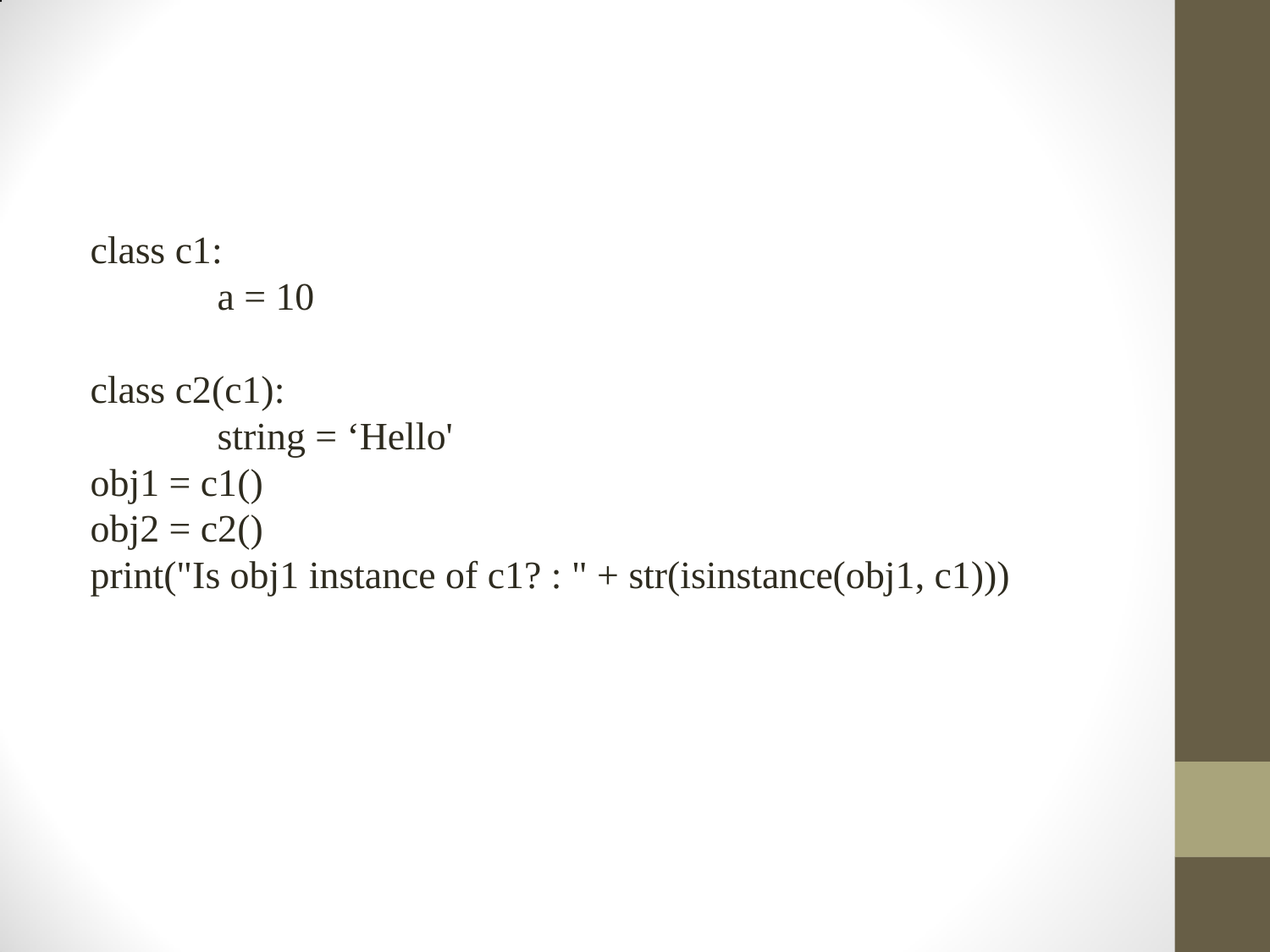

#
class c1:
	a = 10

class c2(c1):
	string = ‘Hello'
obj1 = c1()
obj2 = c2()
print("Is obj1 instance of c1? : " + str(isinstance(obj1, c1)))